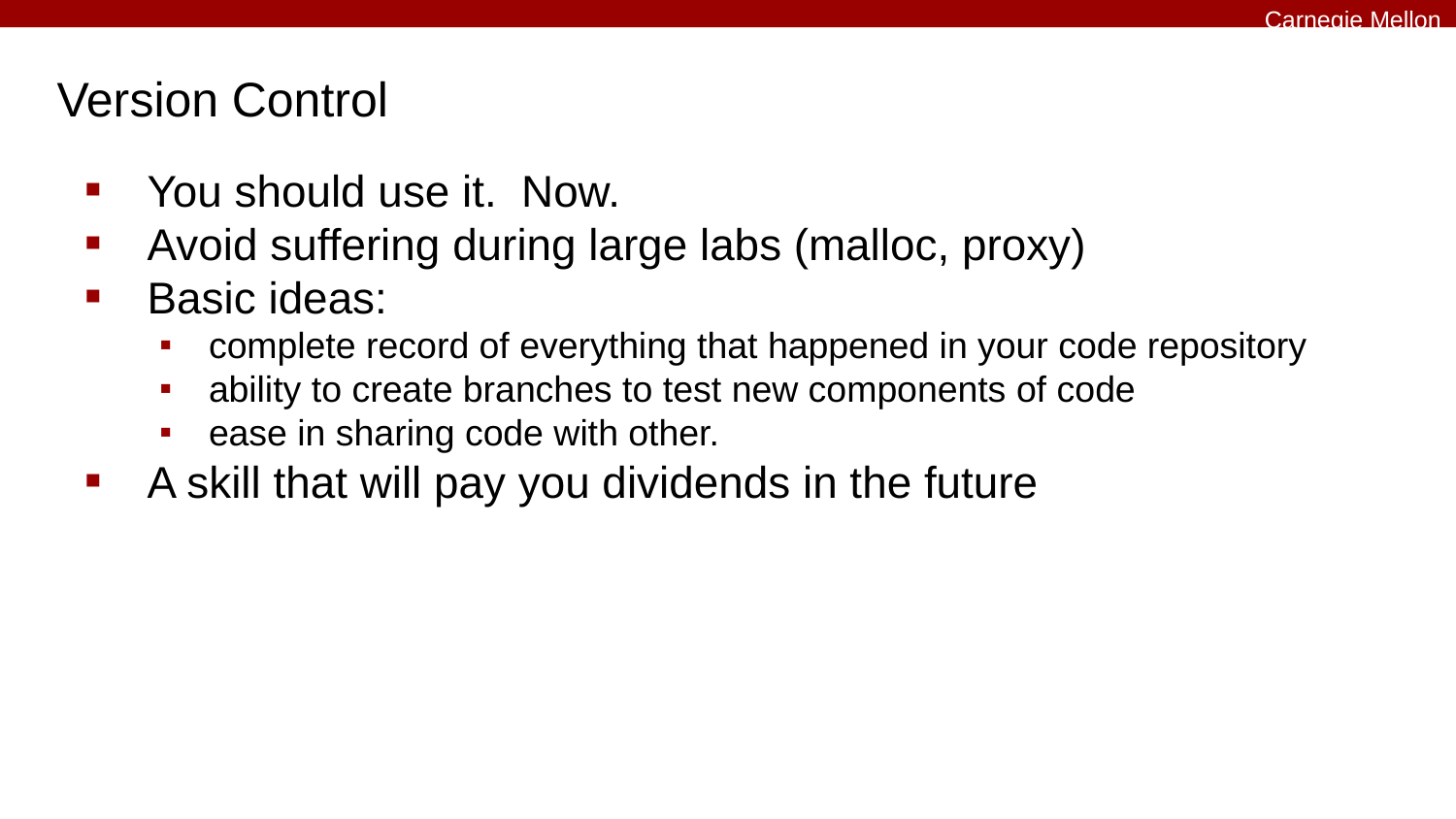

# Version Control
You should use it.  Now.
Avoid suffering during large labs (malloc, proxy)
Basic ideas:
complete record of everything that happened in your code repository
ability to create branches to test new components of code
ease in sharing code with other.
A skill that will pay you dividends in the future